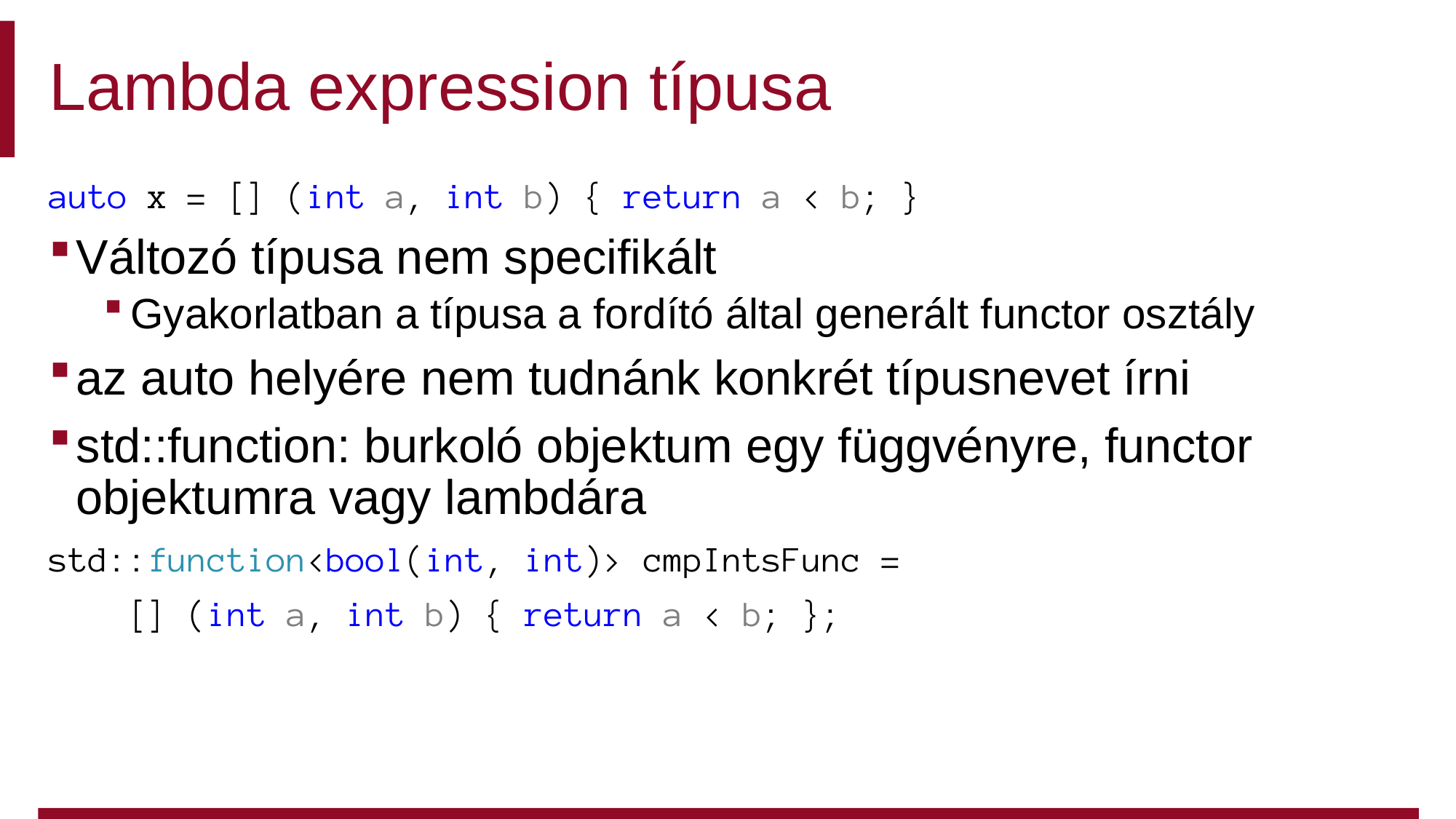

# Lambda expression típusa
auto x = [] (int a, int b) { return a < b; }
Változó típusa nem specifikált
Gyakorlatban a típusa a fordító által generált functor osztály
az auto helyére nem tudnánk konkrét típusnevet írni
std::function: burkoló objektum egy függvényre, functor objektumra vagy lambdára
std::function<bool(int, int)> cmpIntsFunc =
    [] (int a, int b) { return a < b; };